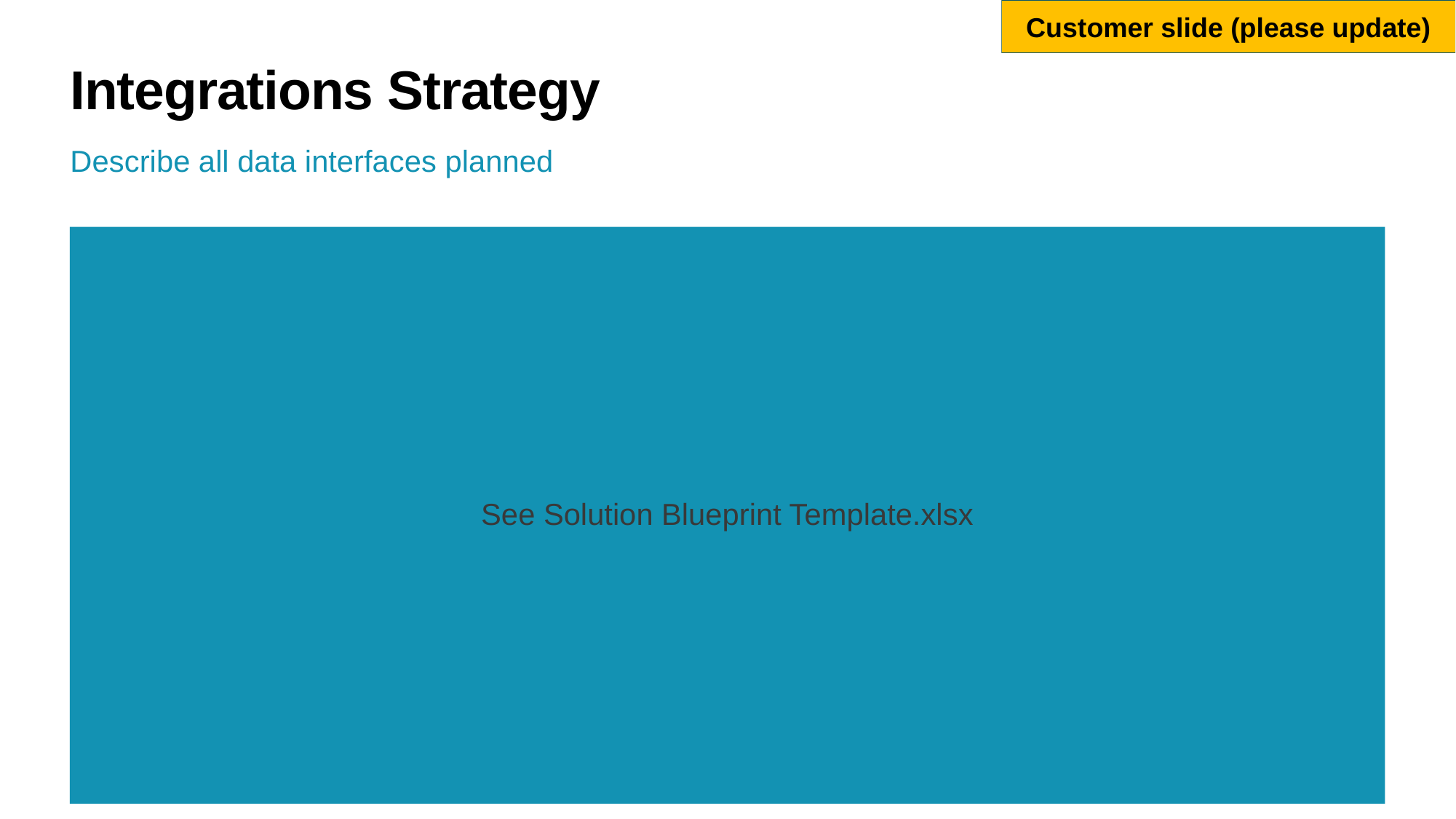

# Integrations Strategy
Describe all data interfaces planned
See Solution Blueprint Template.xlsx